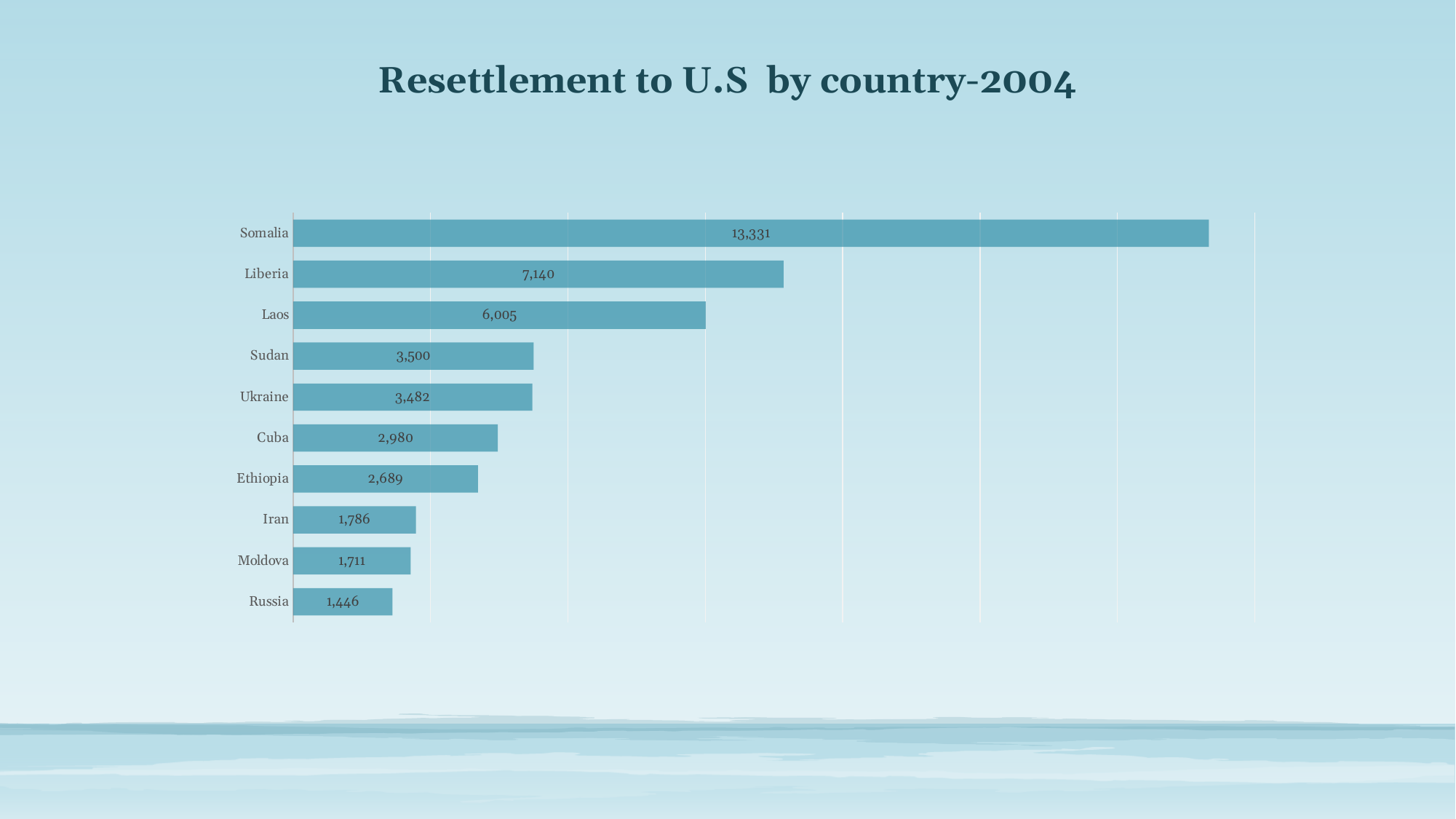

# Resettlement to U.S  by country-2004

### Chart

| Category |  |
|---|---|
| Russia | 1446.0 |
| Moldova | 1711.0 |
| Iran | 1786.0 |
| Ethiopia | 2689.0 |
| Cuba | 2980.0 |
| Ukraine | 3482.0 |
| Sudan | 3500.0 |
| Laos | 6005.0 |
| Liberia | 7140.0 |
| Somalia | 13331.0 |